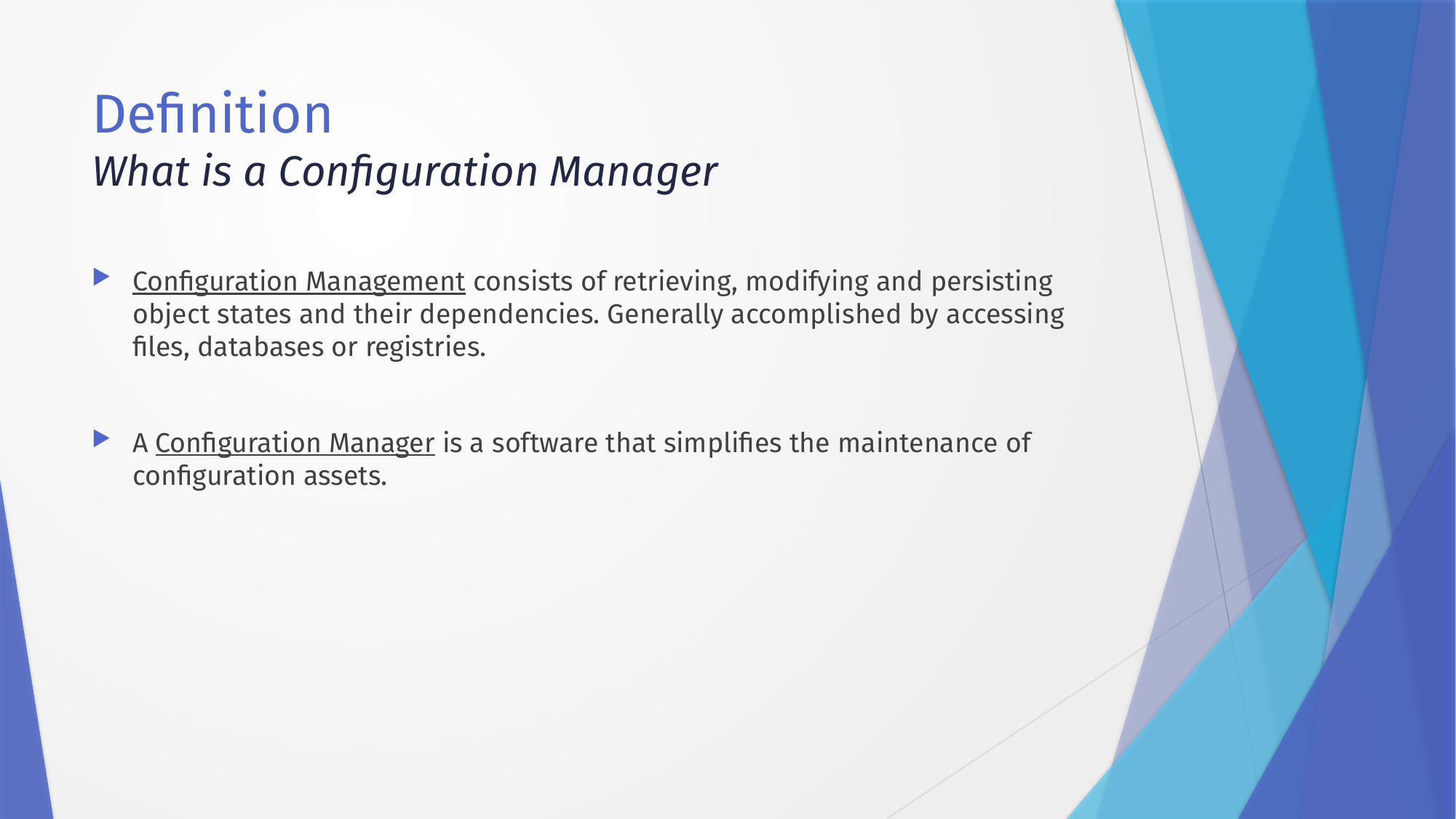

# Definition What is a Configuration Manager
Configuration Management consists of retrieving, modifying and persisting object states and their dependencies. Generally accomplished by accessing files, databases or registries.

A Configuration Manager is a software that simplifies the maintenance of configuration assets.